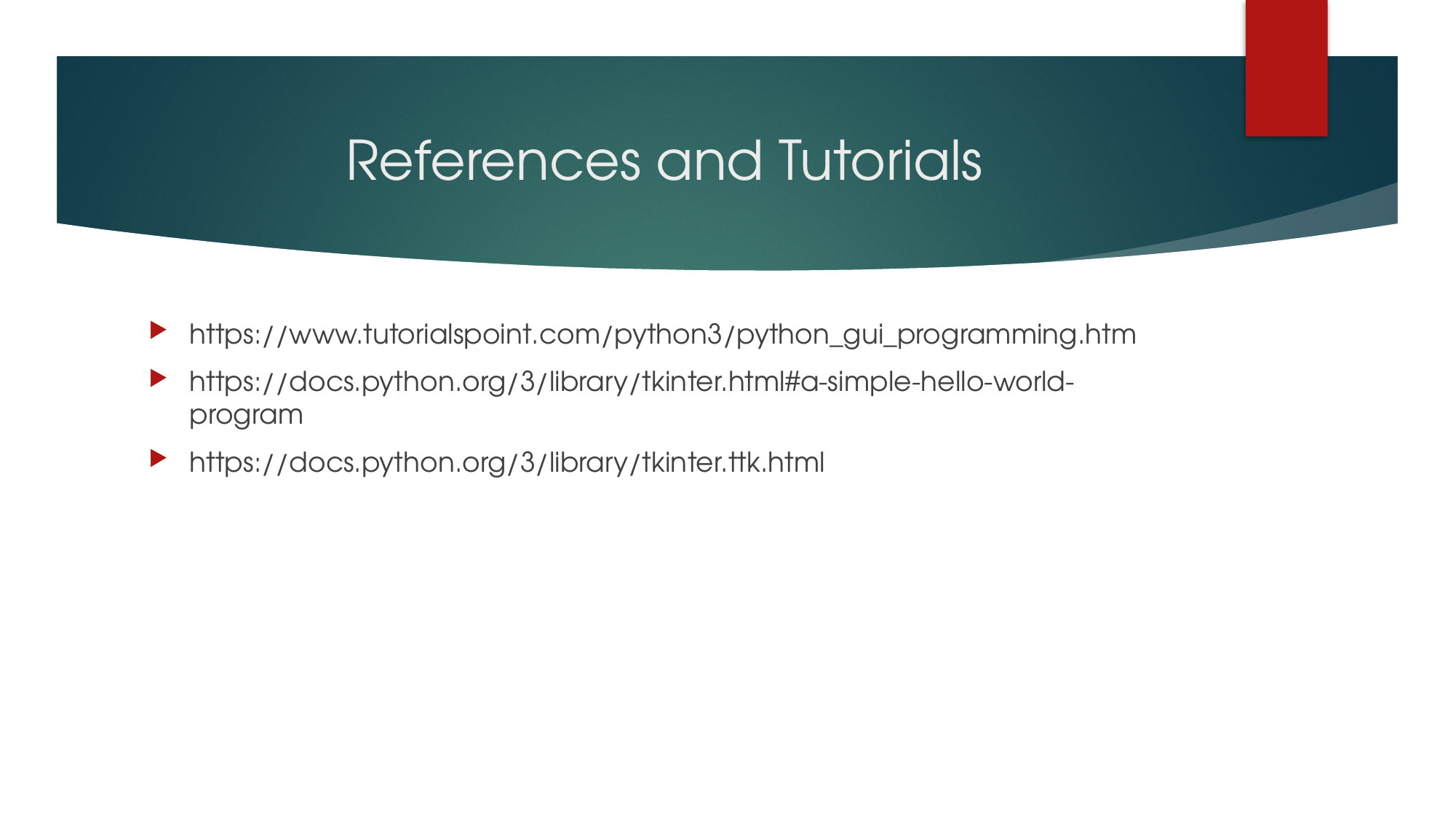

# References and Tutorials
https://www.tutorialspoint.com/python3/python_gui_programming.htm
https://docs.python.org/3/library/tkinter.html#a-simple-hello-world-program
https://docs.python.org/3/library/tkinter.ttk.html